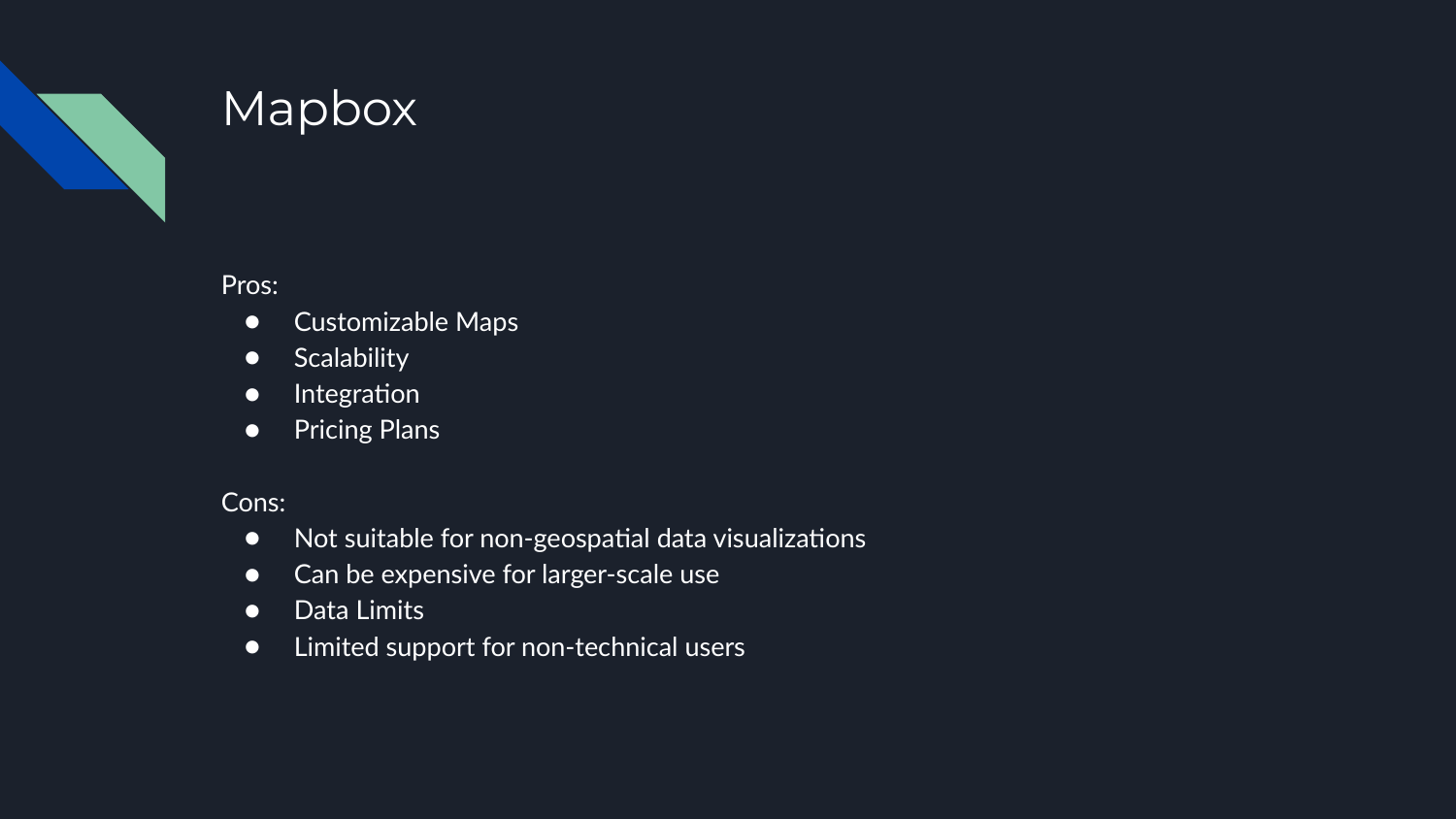

# Mapbox
Pros:
Customizable Maps
Scalability
Integration
Pricing Plans

Cons:
Not suitable for non-geospatial data visualizations
Can be expensive for larger-scale use
Data Limits
Limited support for non-technical users